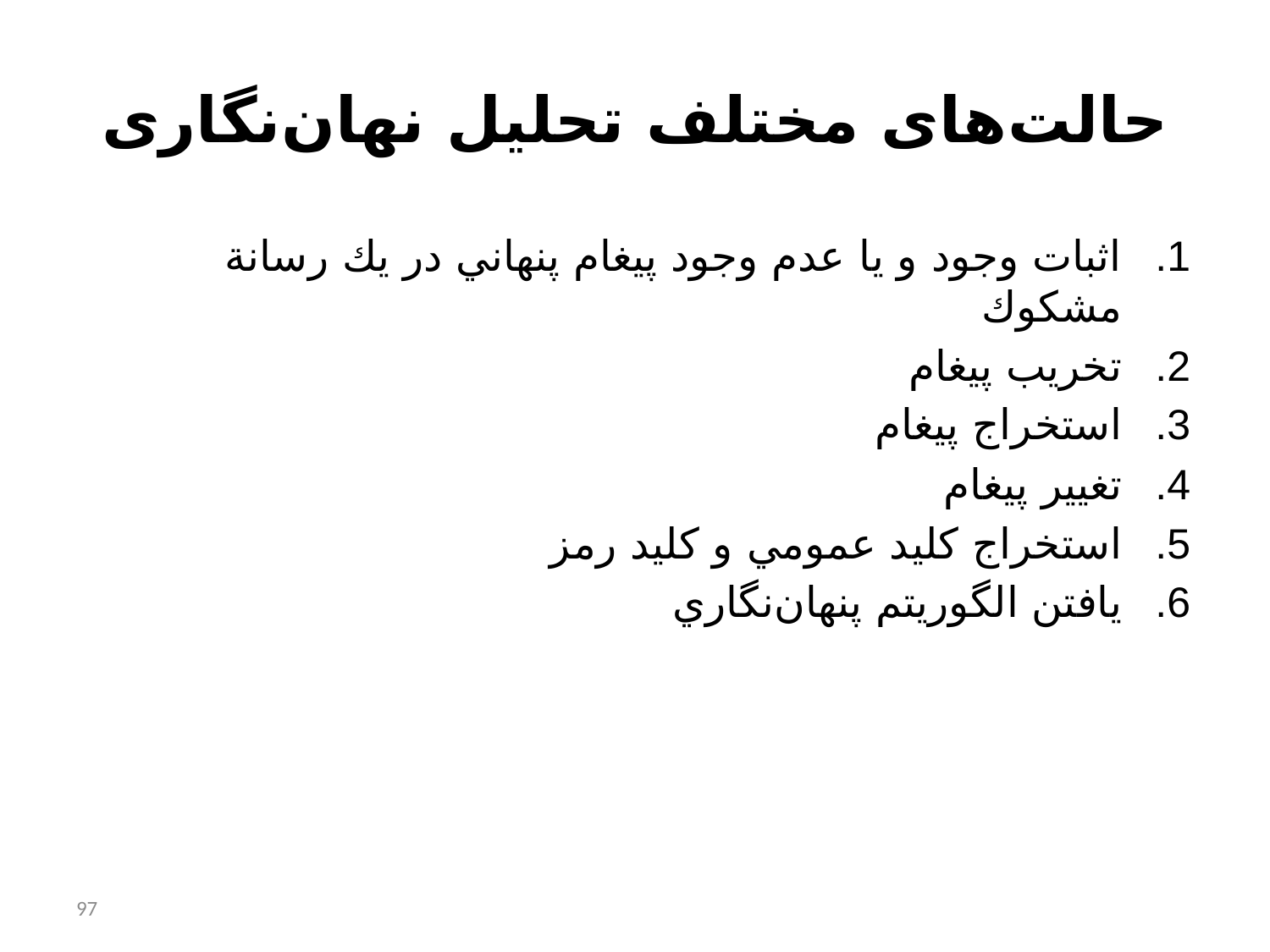

# حالت‌های مختلف تحلیل نهان‌نگاری
اثبات وجود و يا عدم وجود پيغام پنهاني در يك رسانة مشكوك
تخريب پيغام
استخراج پيغام
تغيير پيغام
استخراج كليد عمومي و كليد رمز
يافتن الگوريتم پنهان‌نگاري

97